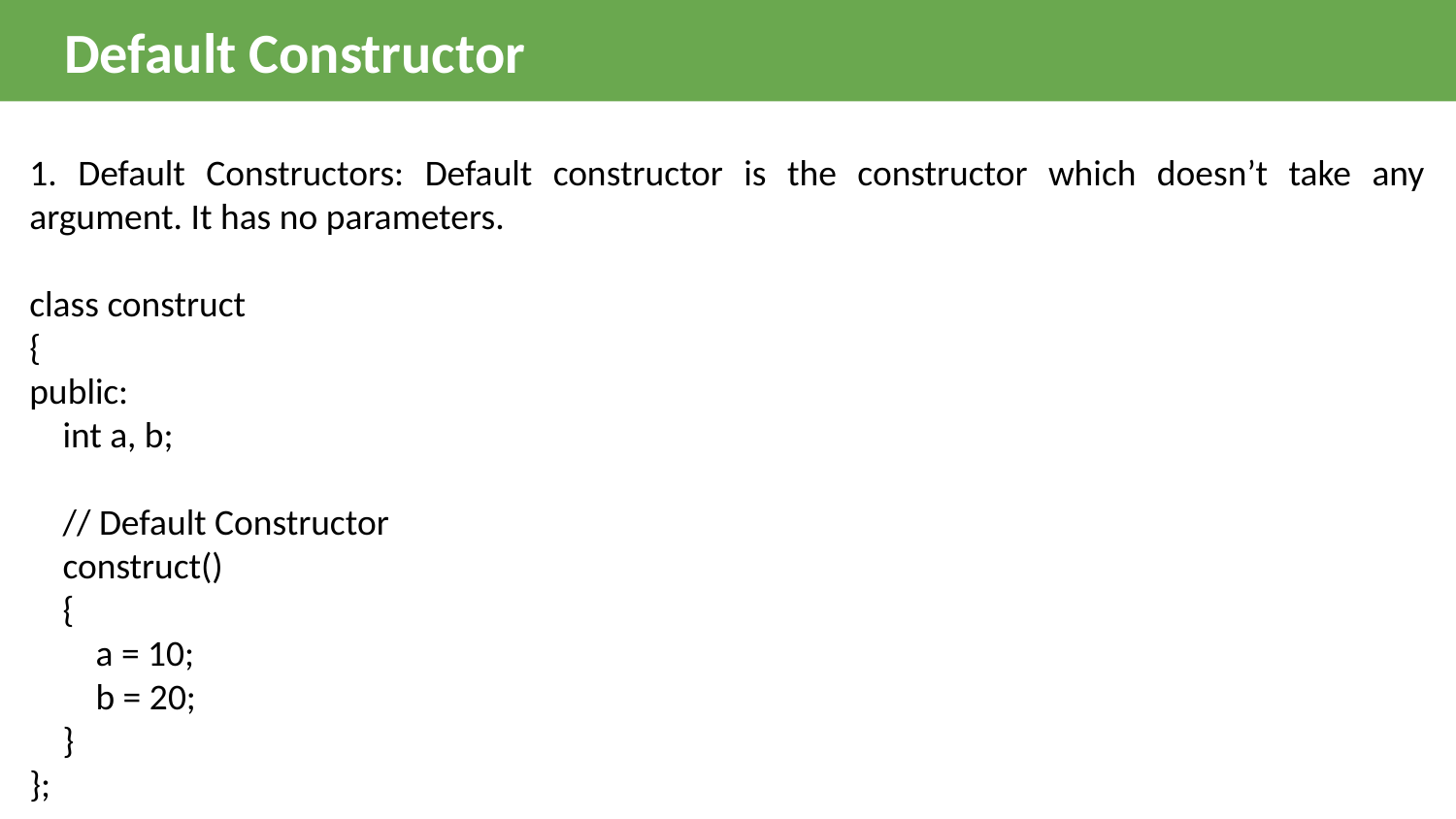

Default Constructor
1. Default Constructors: Default constructor is the constructor which doesn’t take any argument. It has no parameters.

class construct
{
public:
    int a, b;

    // Default Constructor
    construct()
    {
        a = 10;
        b = 20;
    }
};